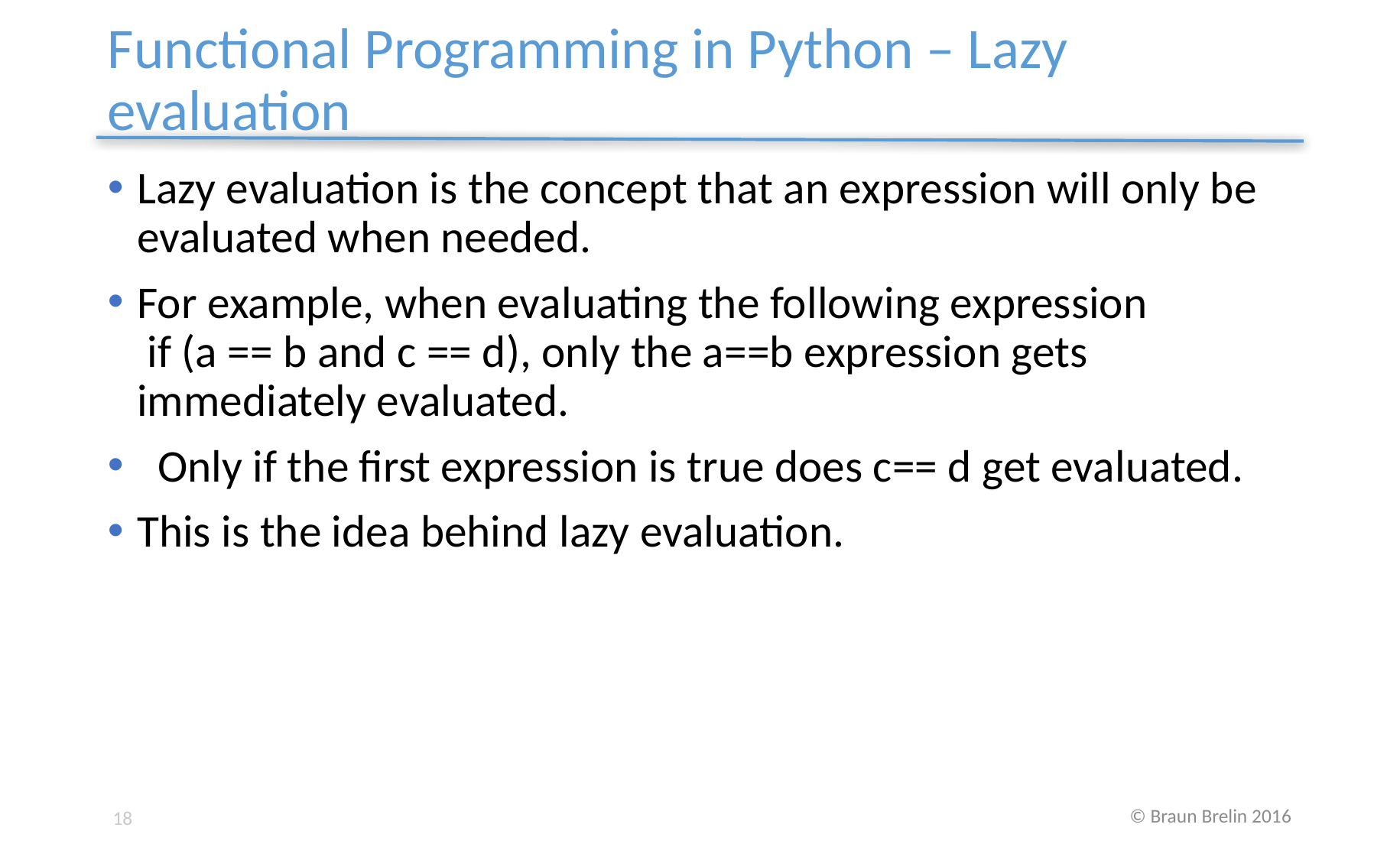

# Functional Programming in Python – Lazy evaluation
Lazy evaluation is the concept that an expression will only be evaluated when needed.
For example, when evaluating the following expression               if (a == b and c == d), only the a==b expression gets immediately evaluated.
  Only if the first expression is true does c== d get evaluated.
This is the idea behind lazy evaluation.

18